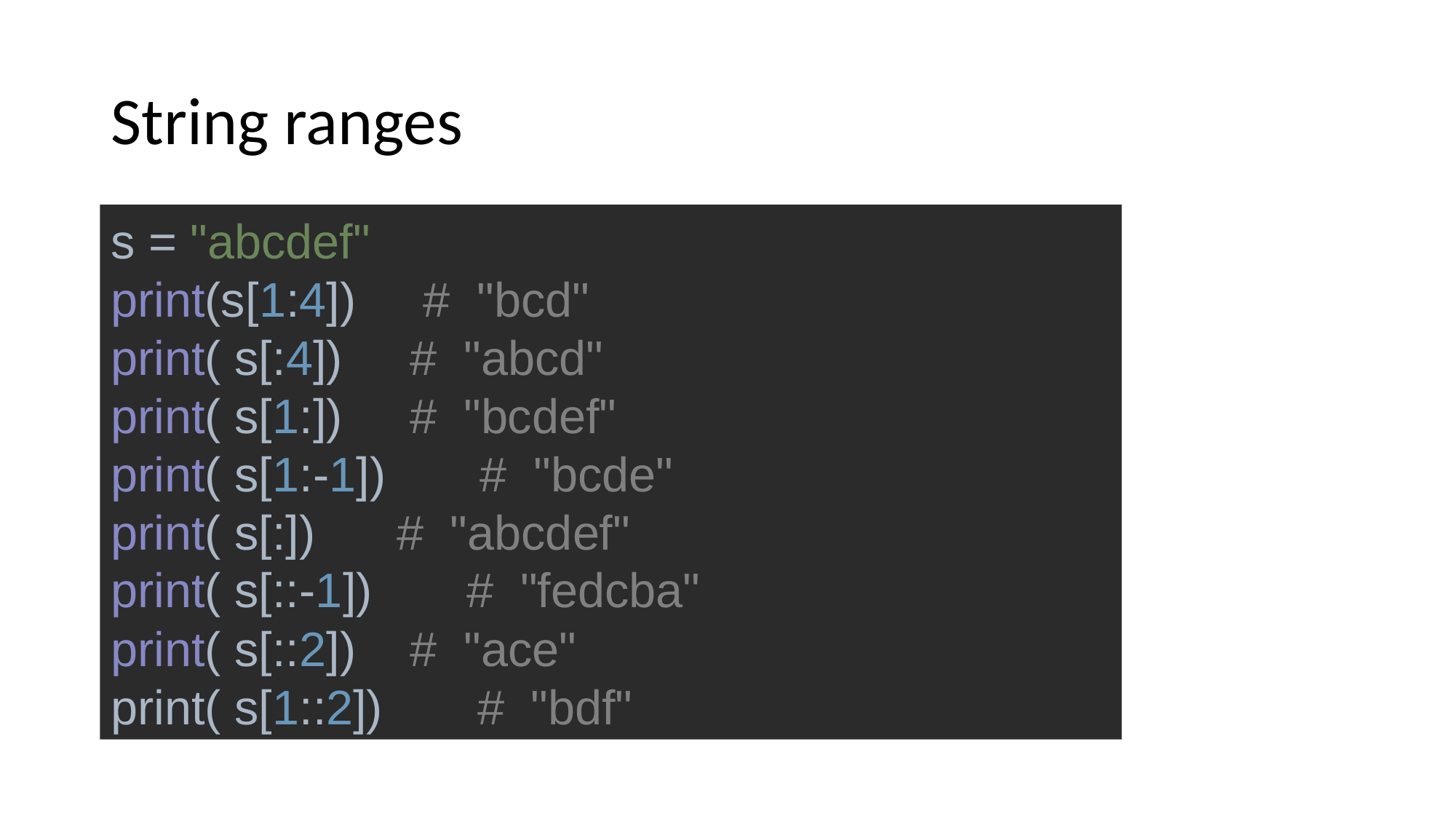

# String ranges
s = "abcdef"
print(s[1:4])     #  "bcd"
print( s[:4])     #  "abcd"
print( s[1:])     #  "bcdef"
print( s[1:-1])       #  "bcde"
print( s[:])      #  "abcdef"
print( s[::-1])       #  "fedcba"
print( s[::2])    #  "ace"
print( s[1::2])       #  "bdf"